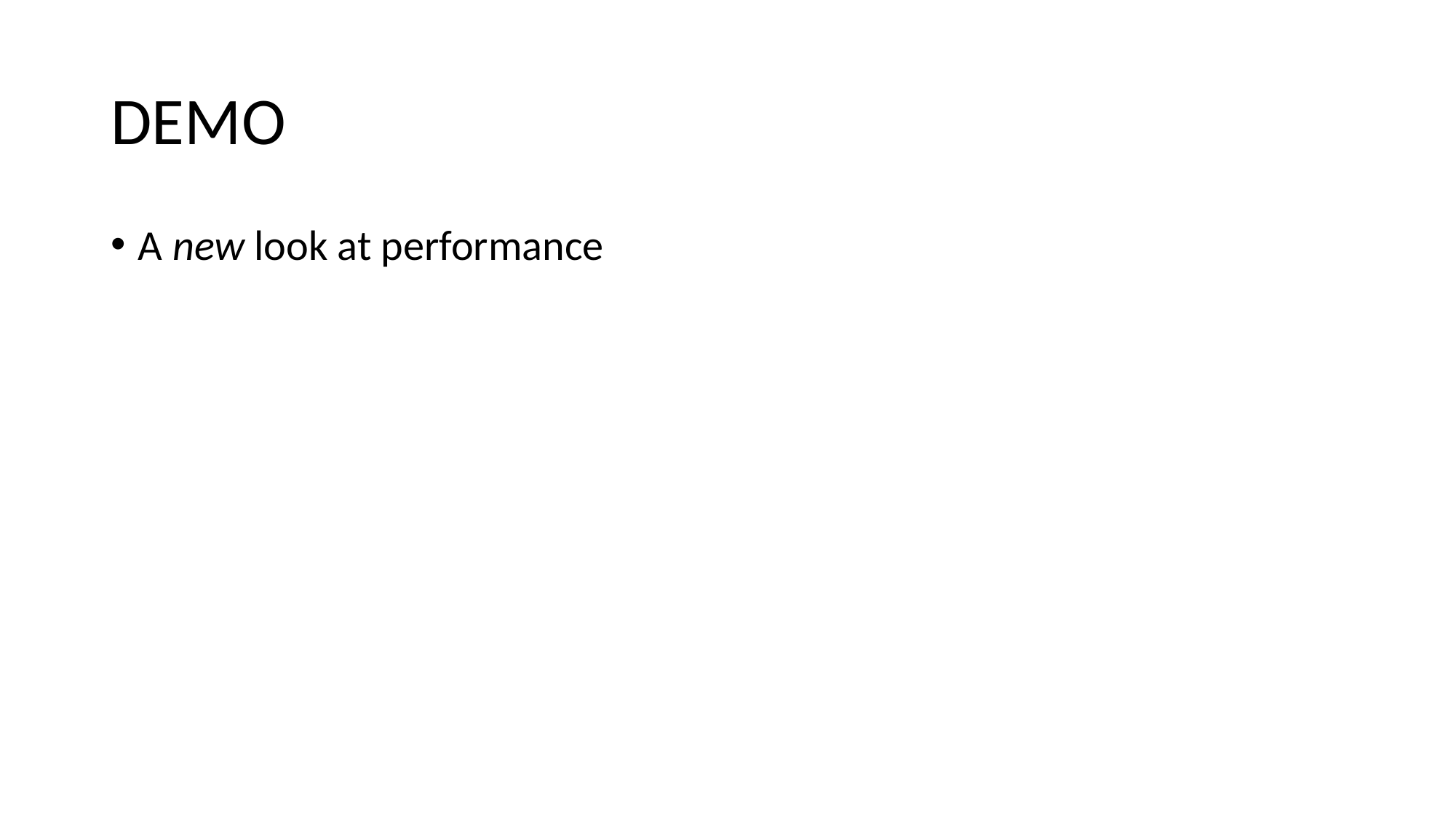

# DEMO
A new look at performance